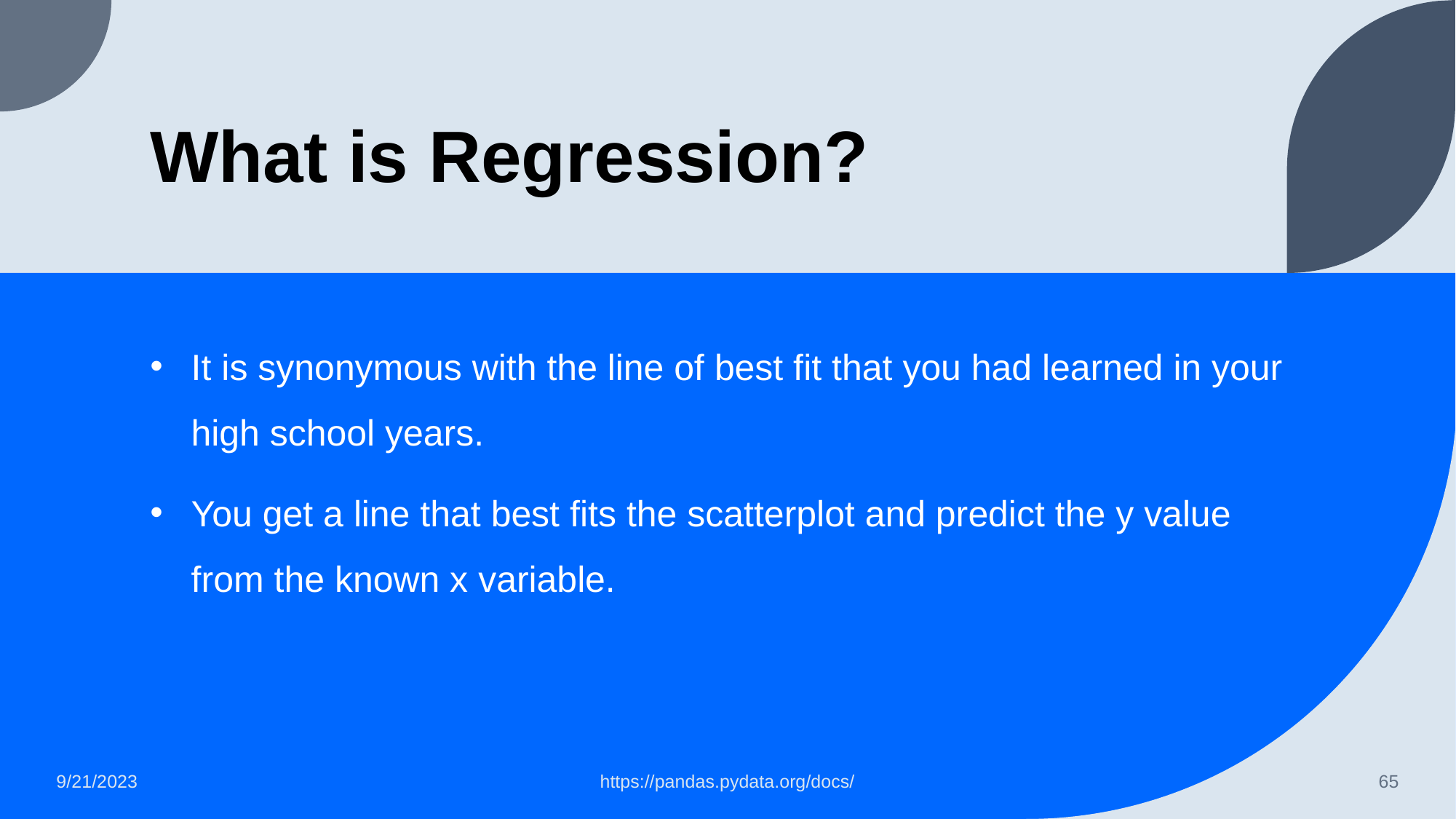

# What is Regression?
It is synonymous with the line of best fit that you had learned in your high school years.
You get a line that best fits the scatterplot and predict the y value from the known x variable.
9/21/2023
https://pandas.pydata.org/docs/
65